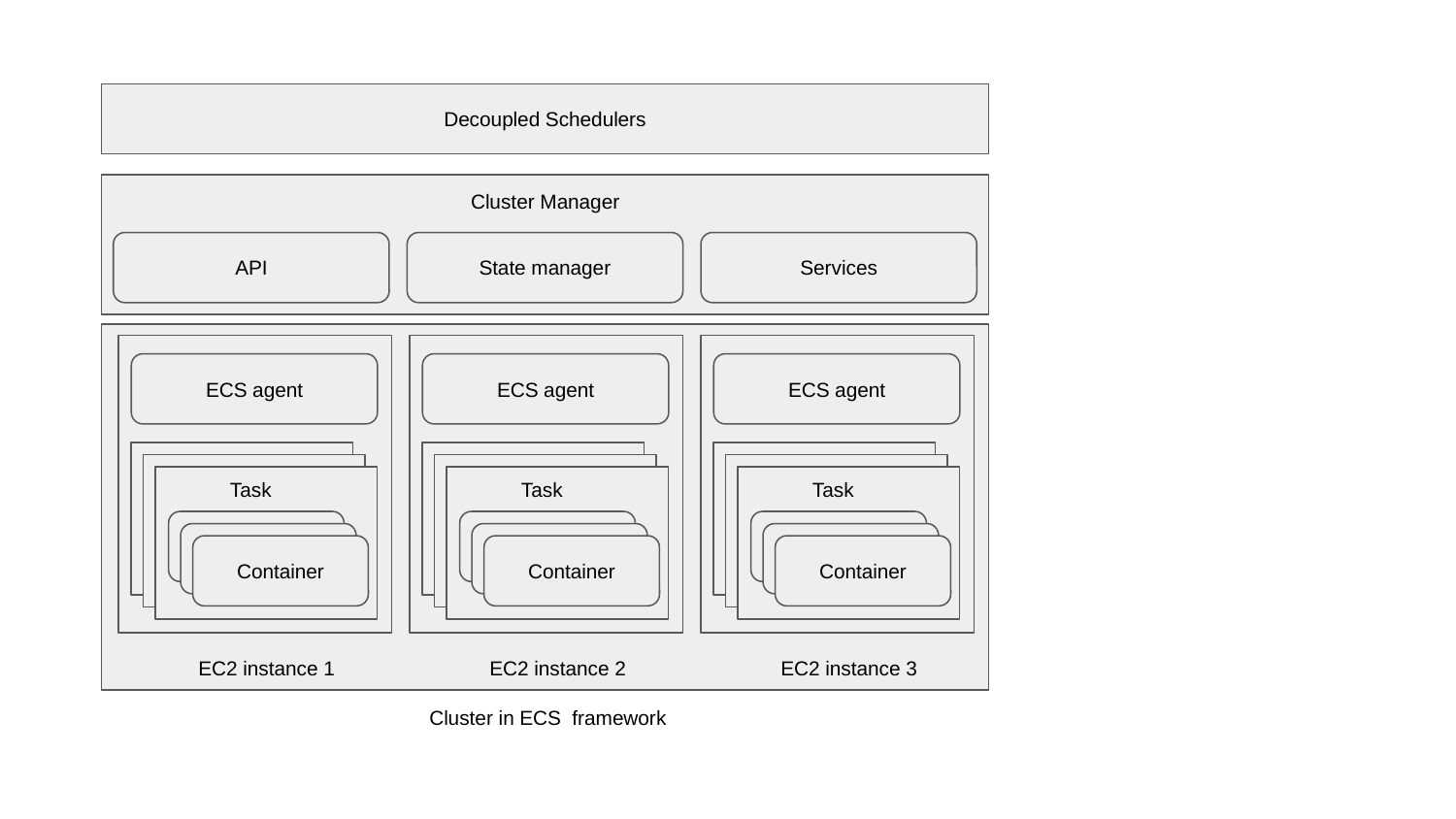

Decoupled Schedulers
Cluster Manager

API
State manager
Services

ECS agent
ECS agent
ECS agent

Task
Task
Task

Container
Container
Container
Container
Container
Container
Container
Container
Container
EC2 instance 1
EC2 instance 2
EC2 instance 3
Cluster in ECS  framework